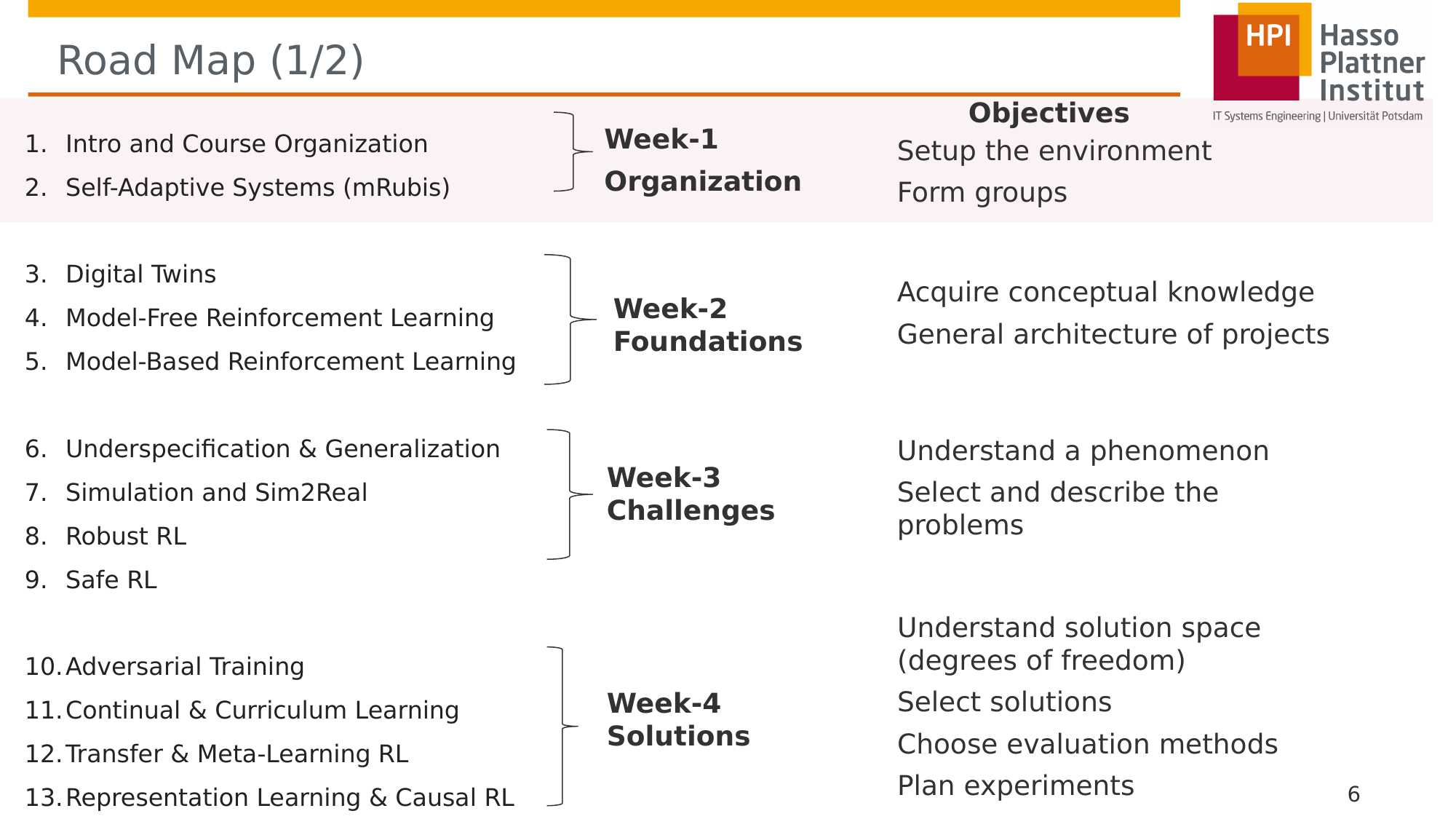

# Road Map (1/2)
Objectives

Intro and Course Organization
Self-Adaptive Systems (mRubis)

Digital Twins
Model-Free Reinforcement Learning
Model-Based Reinforcement Learning

Underspecification & Generalization
Simulation and Sim2Real
Robust RL
Safe RL

Adversarial Training
Continual & Curriculum Learning
Transfer & Meta-Learning RL
Representation Learning & Causal RL

Week-1
Organization
Setup the environment
Form groups

Acquire conceptual knowledge
General architecture of projects

Week-2 Foundations

Understand a phenomenon
Select and describe the problems
Week-3 Challenges
Understand solution space (degrees of freedom)
Select solutions
Choose evaluation methods
Plan experiments

Week-4 Solutions
6